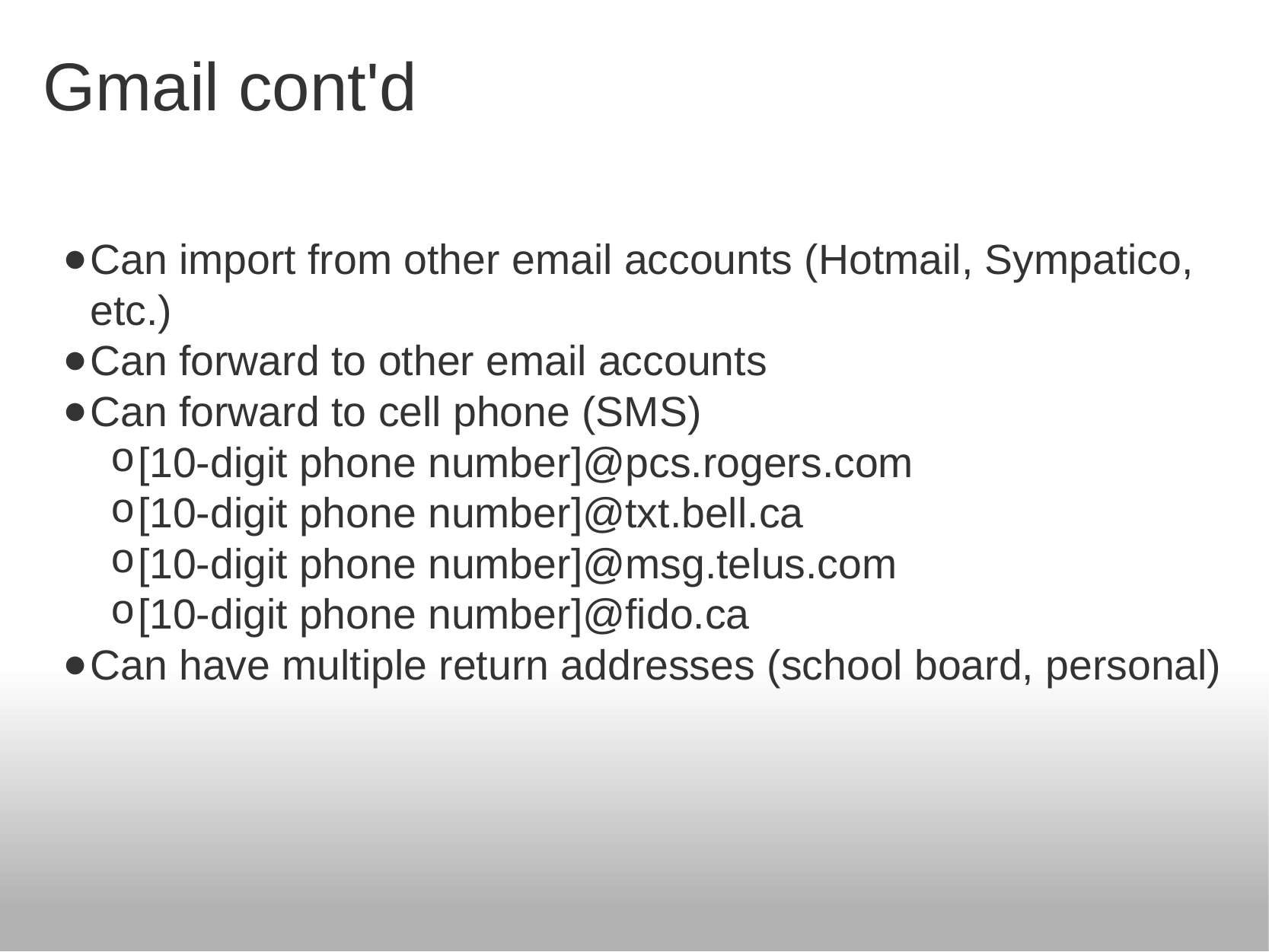

# Gmail cont'd
Can import from other email accounts (Hotmail, Sympatico, etc.)
Can forward to other email accounts
Can forward to cell phone (SMS)
[10-digit phone number]@pcs.rogers.com
[10-digit phone number]@txt.bell.ca
[10-digit phone number]@msg.telus.com
[10-digit phone number]@fido.ca
Can have multiple return addresses (school board, personal)